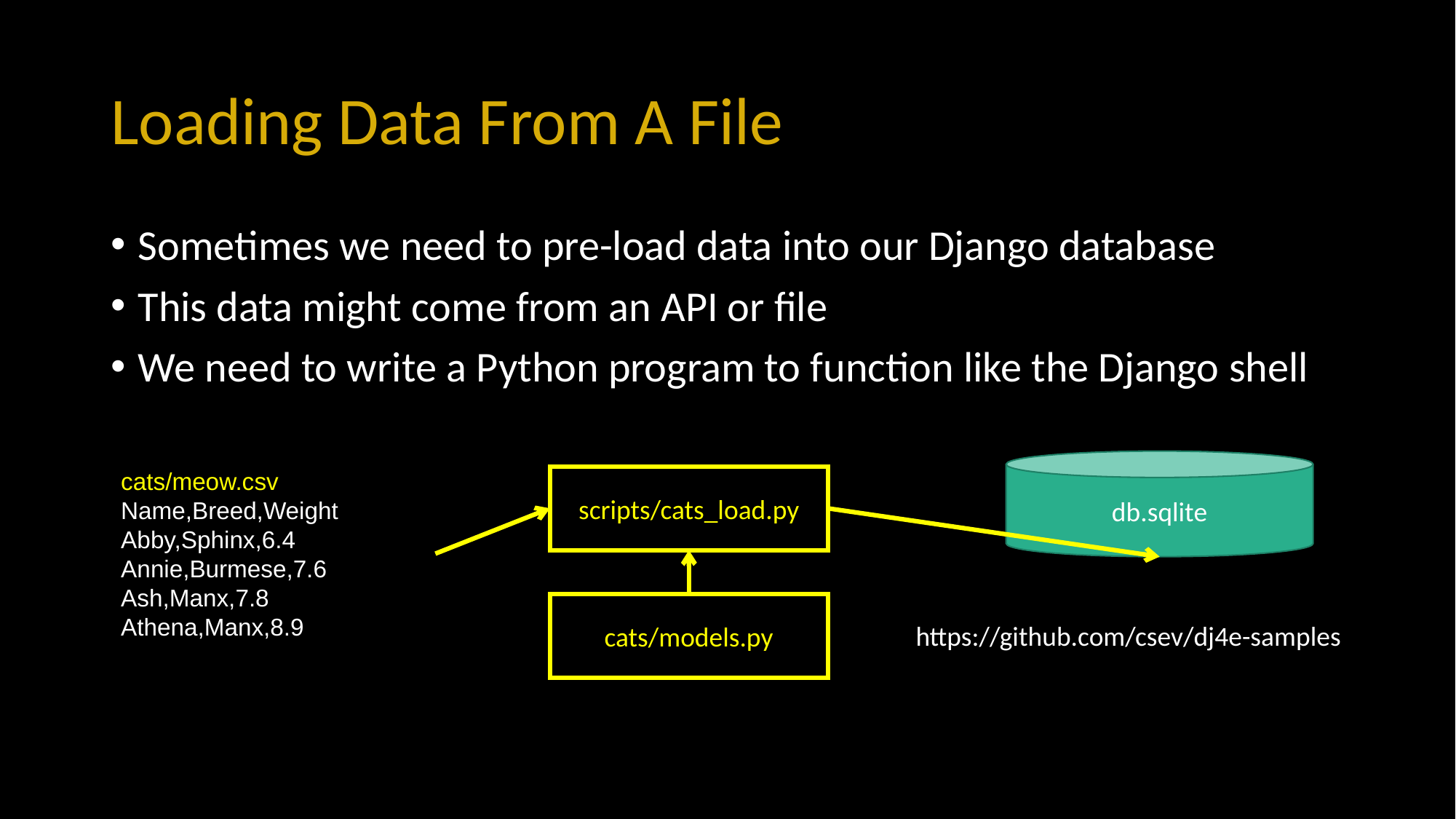

# Loading Data From A File
Sometimes we need to pre-load data into our Django database
This data might come from an API or file
We need to write a Python program to function like the Django shell
db.sqlite
cats/meow.csv
Name,Breed,Weight
Abby,Sphinx,6.4
Annie,Burmese,7.6
Ash,Manx,7.8
Athena,Manx,8.9
scripts/cats_load.py
cats/models.py
https://github.com/csev/dj4e-samples